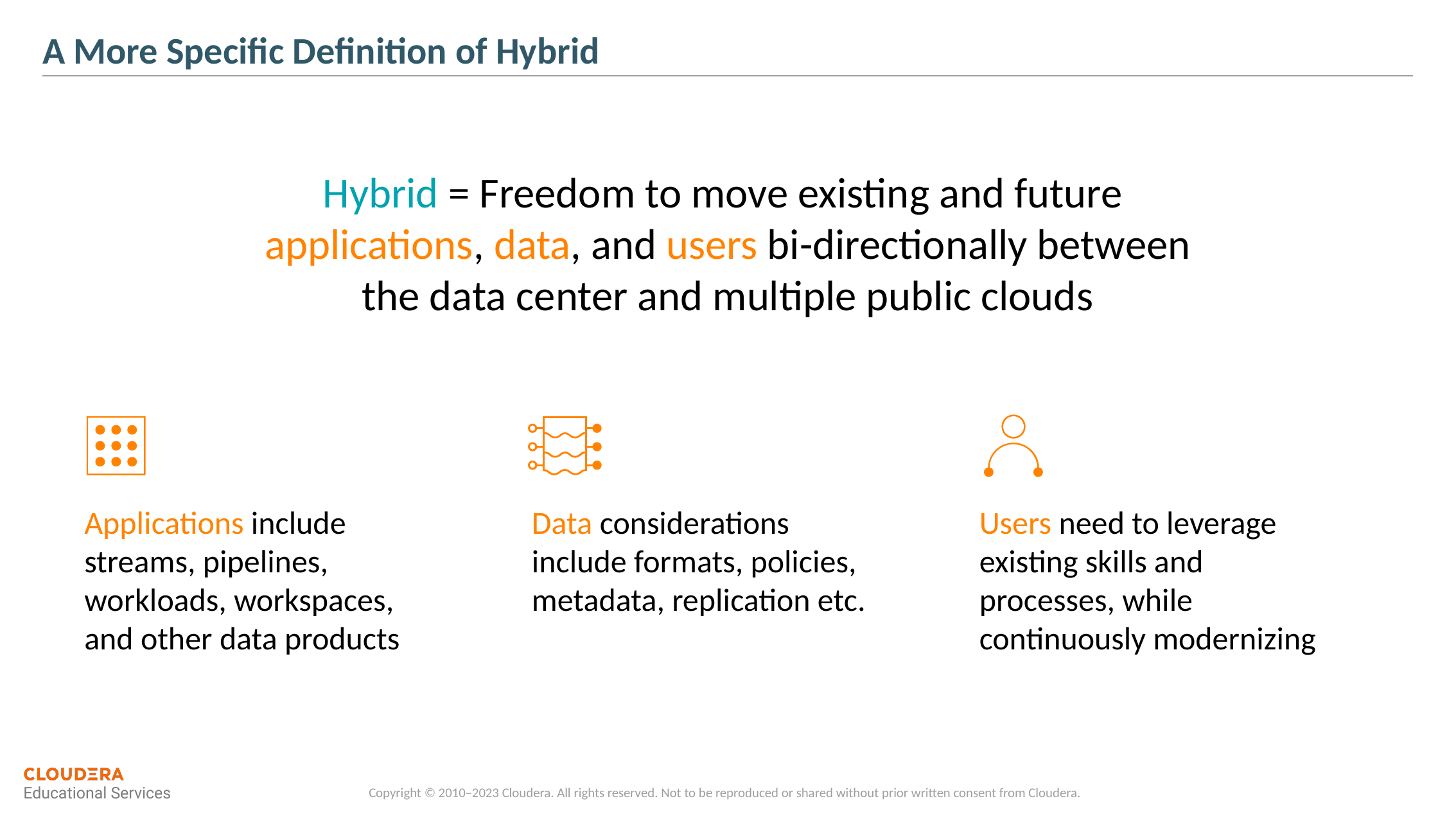

# A More Specific Definition of Hybrid
Hybrid = Freedom to move existing and future
applications, data, and users bi-directionally between
the data center and multiple public clouds

Applications include streams, pipelines, workloads, workspaces,
and other data products
Data considerations include formats, policies, metadata, replication etc.
Users need to leverage existing skills and processes, while continuously modernizing